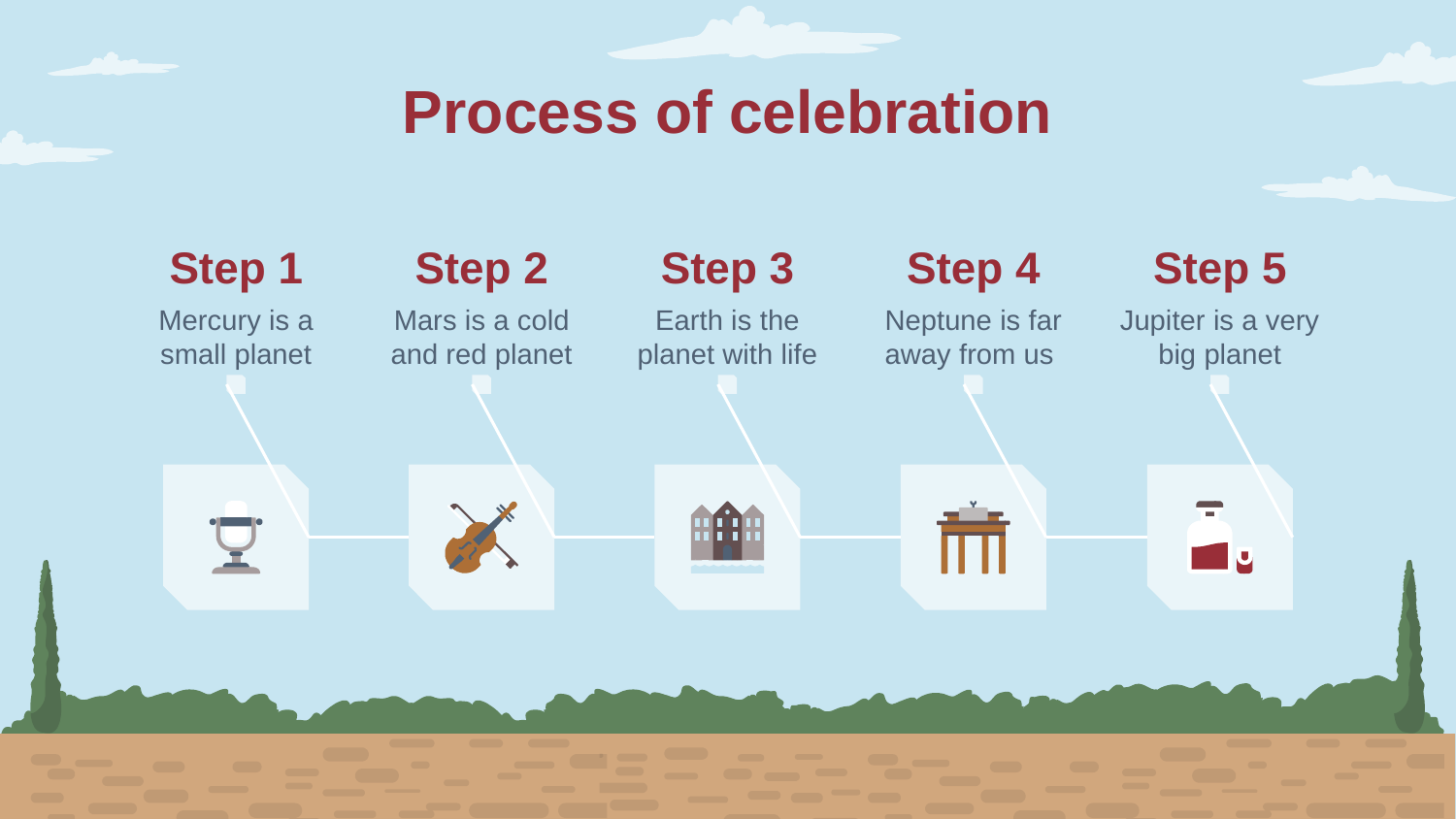

# Process of celebration
Step 1
Step 2
Step 3
Step 4
Step 5
Mercury is a small planet
Mars is a cold and red planet
Earth is the planet with life
Neptune is far away from us
Jupiter is a very big planet